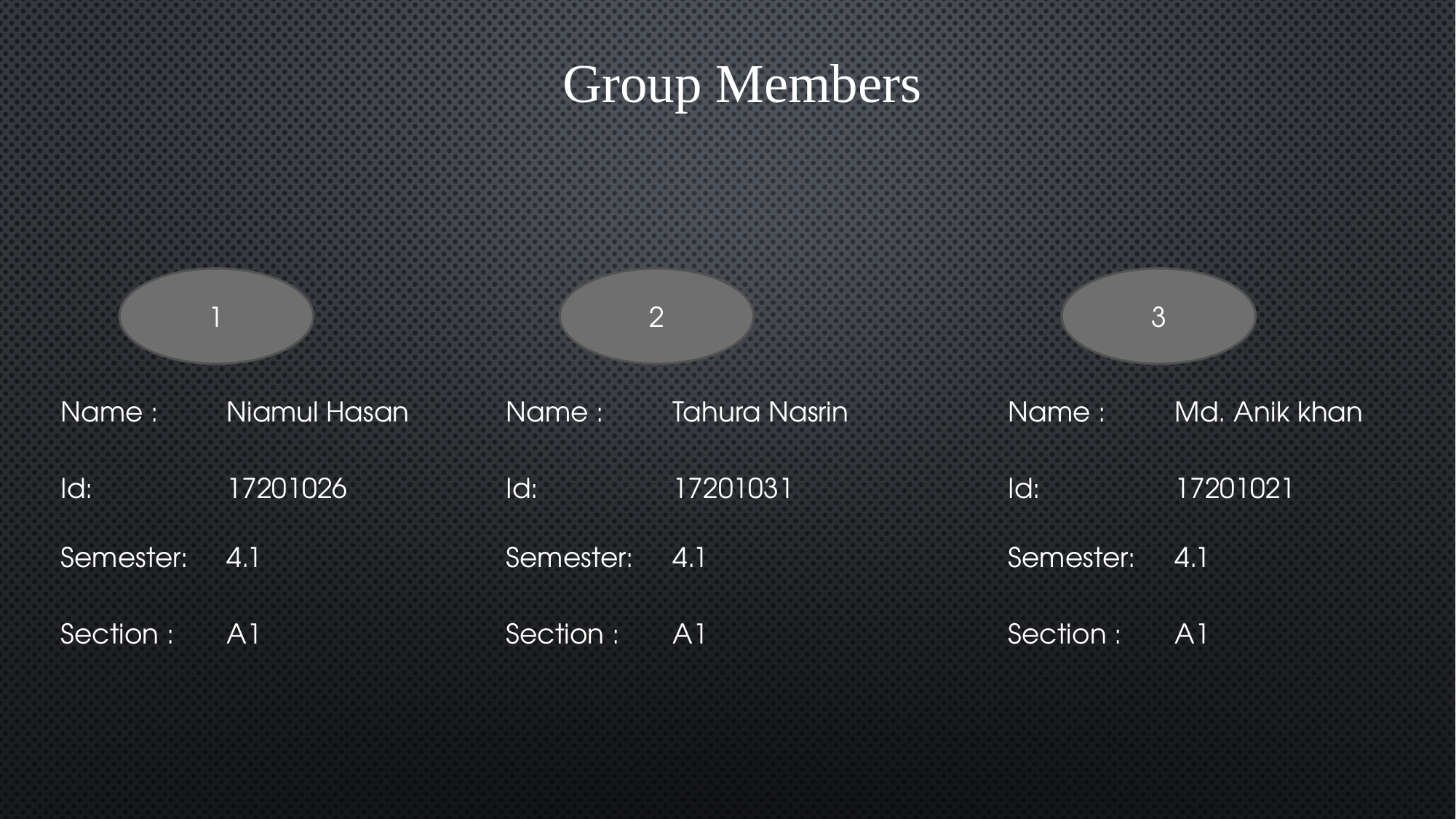

Group Members
2
3
1
| Name : | Niamul Hasan |
| --- | --- |
| Id: | 17201026 |
| Semester: | 4.1 |
| Section : | A1 |
| Name : | Tahura Nasrin |
| --- | --- |
| Id: | 17201031 |
| Semester: | 4.1 |
| Section : | A1 |
| Name : | Md. Anik khan |
| --- | --- |
| Id: | 17201021 |
| Semester: | 4.1 |
| Section : | A1 |